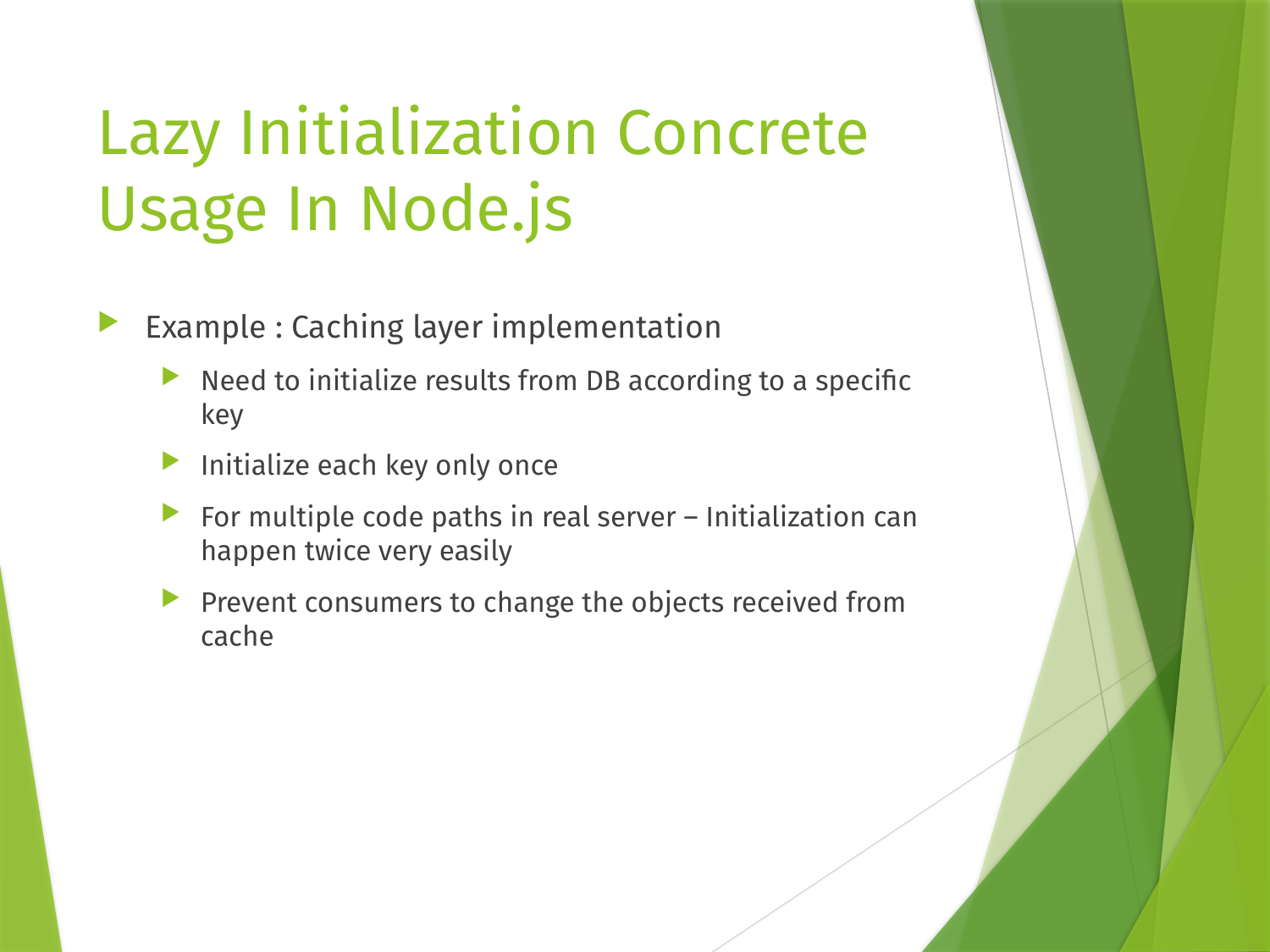

# Lazy Initialization Concrete Usage In Node.js
Example : Caching layer implementation
Need to initialize results from DB according to a specific key
Initialize each key only once
For multiple code paths in real server – Initialization can happen twice very easily
Prevent consumers to change the objects received from cache